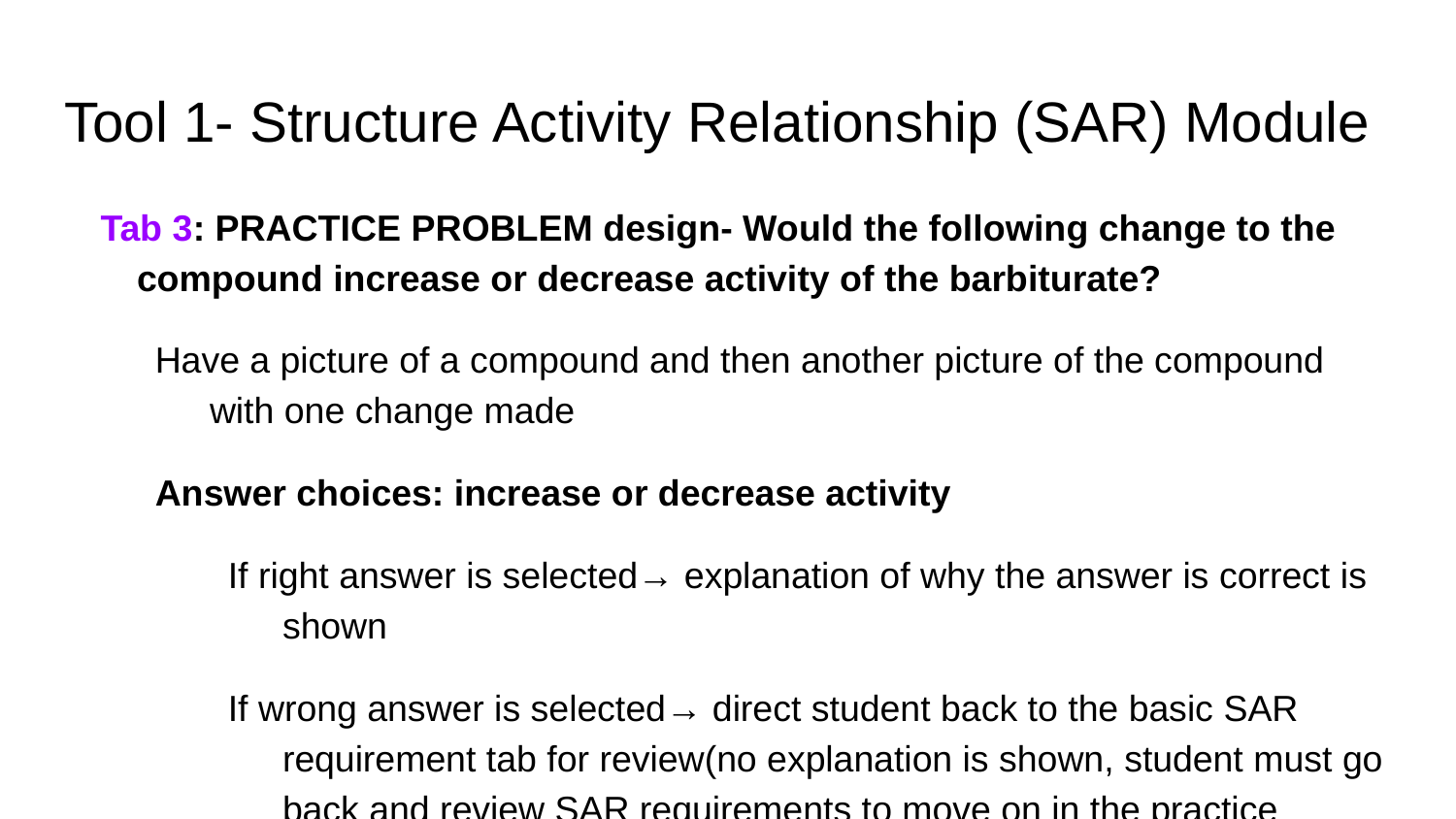

# Tool 1- Structure Activity Relationship (SAR) Module

Tab 3: PRACTICE PROBLEM design- Would the following change to the compound increase or decrease activity of the barbiturate?
Have a picture of a compound and then another picture of the compound with one change made
Answer choices: increase or decrease activity
If right answer is selected→ explanation of why the answer is correct is shown
If wrong answer is selected→ direct student back to the basic SAR requirement tab for review(no explanation is shown, student must go back and review SAR requirements to move on in the practice problems tab)